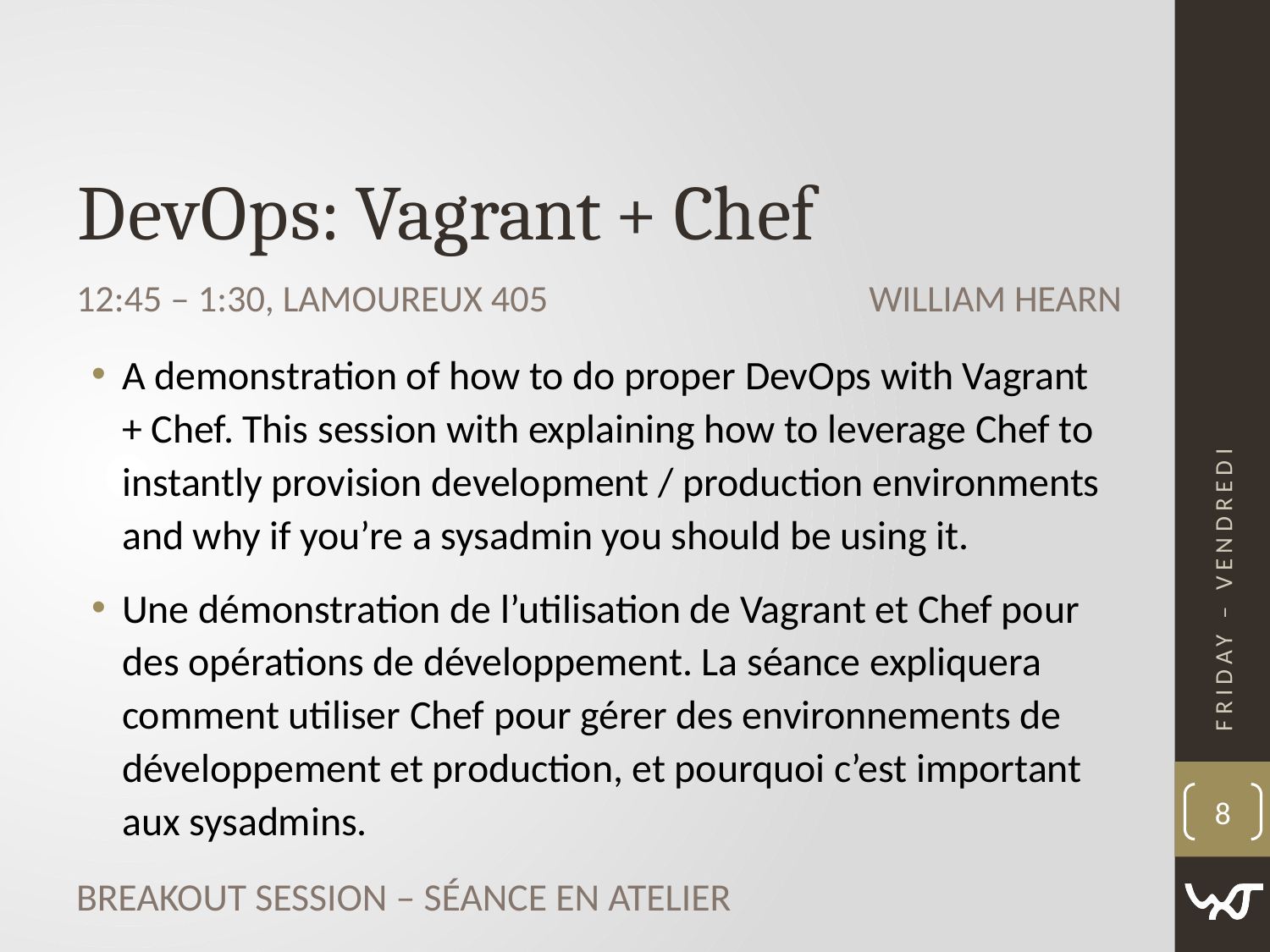

# DevOps: Vagrant + Chef
William Hearn
12:45 ‒ 1:30, Lamoureux 405
A demonstration of how to do proper DevOps with Vagrant + Chef. This session with explaining how to leverage Chef to instantly provision development / production environments and why if you’re a sysadmin you should be using it.
Une démonstration de l’utilisation de Vagrant et Chef pour des opérations de développement. La séance expliquera comment utiliser Chef pour gérer des environnements de développement et production, et pourquoi c’est important aux sysadmins.

Friday – Vendredi
8
Breakout Session – Séance en atelier